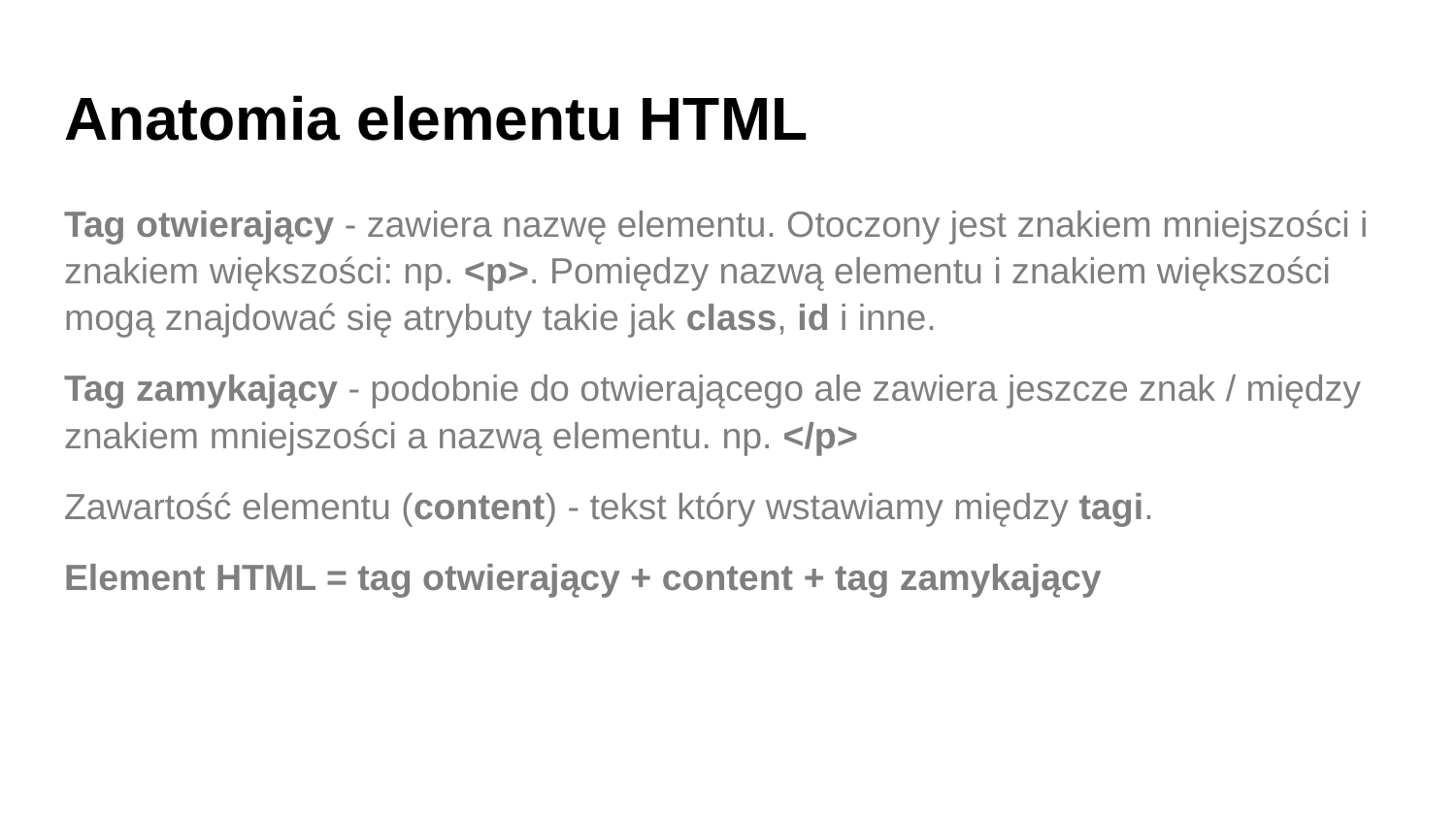

# Anatomia elementu HTML
Tag otwierający - zawiera nazwę elementu. Otoczony jest znakiem mniejszości i znakiem większości: np. <p>. Pomiędzy nazwą elementu i znakiem większości mogą znajdować się atrybuty takie jak class, id i inne.
Tag zamykający - podobnie do otwierającego ale zawiera jeszcze znak / między znakiem mniejszości a nazwą elementu. np. </p>
Zawartość elementu (content) - tekst który wstawiamy między tagi.
Element HTML = tag otwierający + content + tag zamykający